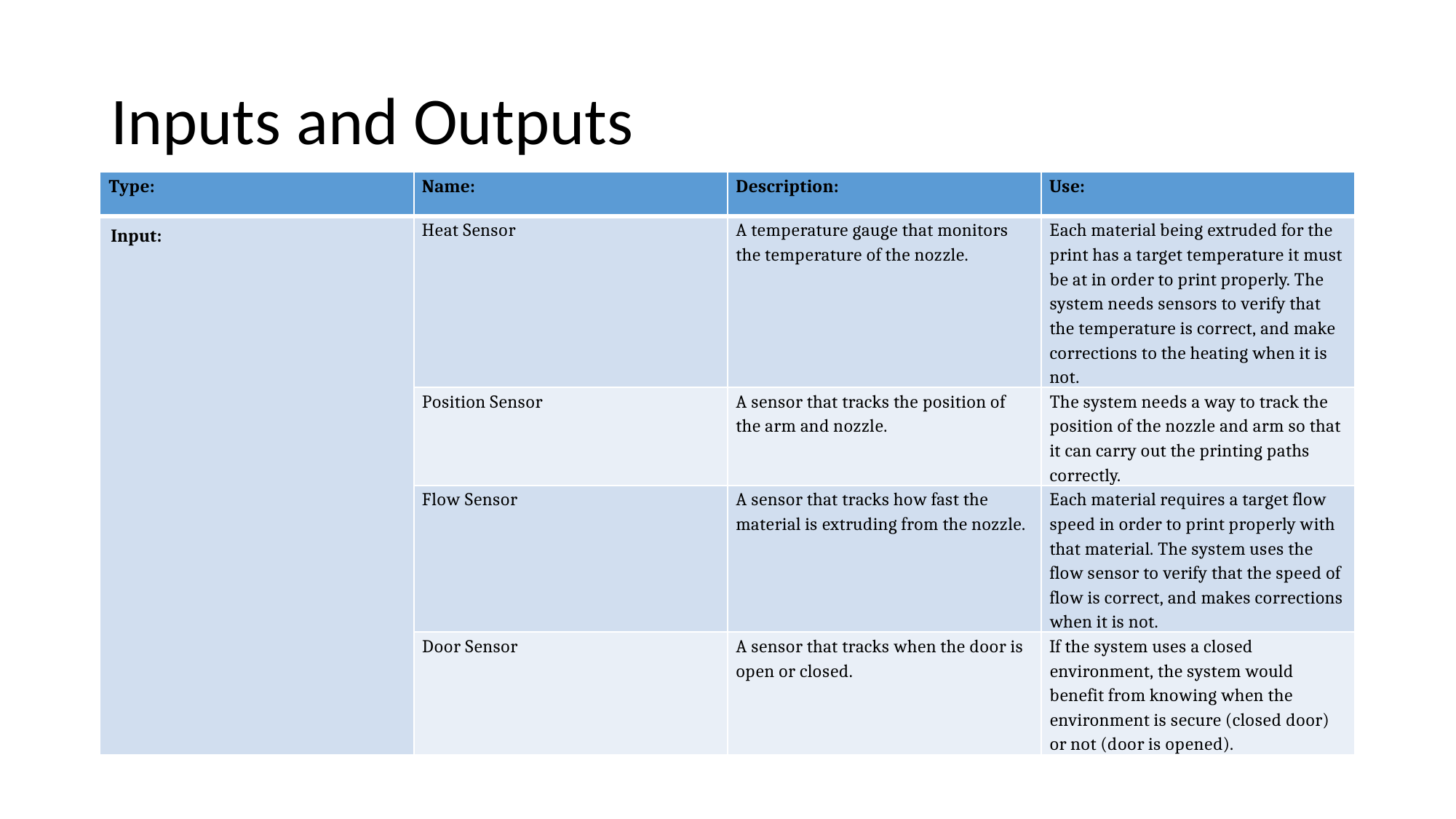

# Inputs and Outputs
| Type: | Name: | Description: | Use: |
| --- | --- | --- | --- |
| Input: | Heat Sensor | A temperature gauge that monitors the temperature of the nozzle. | Each material being extruded for the print has a target temperature it must be at in order to print properly. The system needs sensors to verify that the temperature is correct, and make corrections to the heating when it is not. |
|  | Position Sensor | A sensor that tracks the position of the arm and nozzle. | The system needs a way to track the position of the nozzle and arm so that it can carry out the printing paths correctly. |
|  | Flow Sensor | A sensor that tracks how fast the material is extruding from the nozzle. | Each material requires a target flow speed in order to print properly with that material. The system uses the flow sensor to verify that the speed of flow is correct, and makes corrections when it is not. |
|  | Door Sensor | A sensor that tracks when the door is open or closed. | If the system uses a closed environment, the system would benefit from knowing when the environment is secure (closed door) or not (door is opened). |